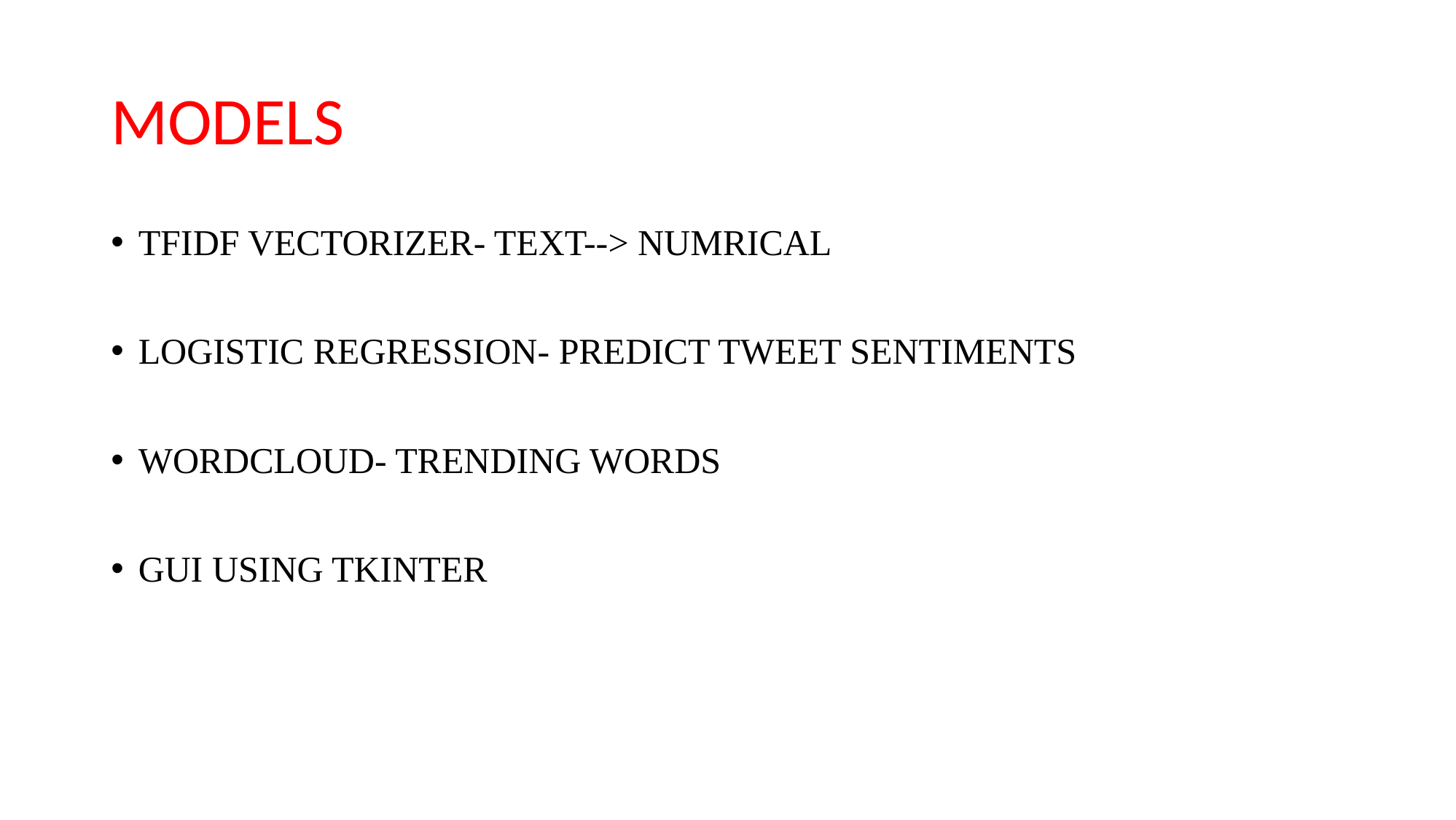

# MODELS
TFIDF VECTORIZER- TEXT--> NUMRICAL

LOGISTIC REGRESSION- PREDICT TWEET SENTIMENTS

WORDCLOUD- TRENDING WORDS

GUI USING TKINTER